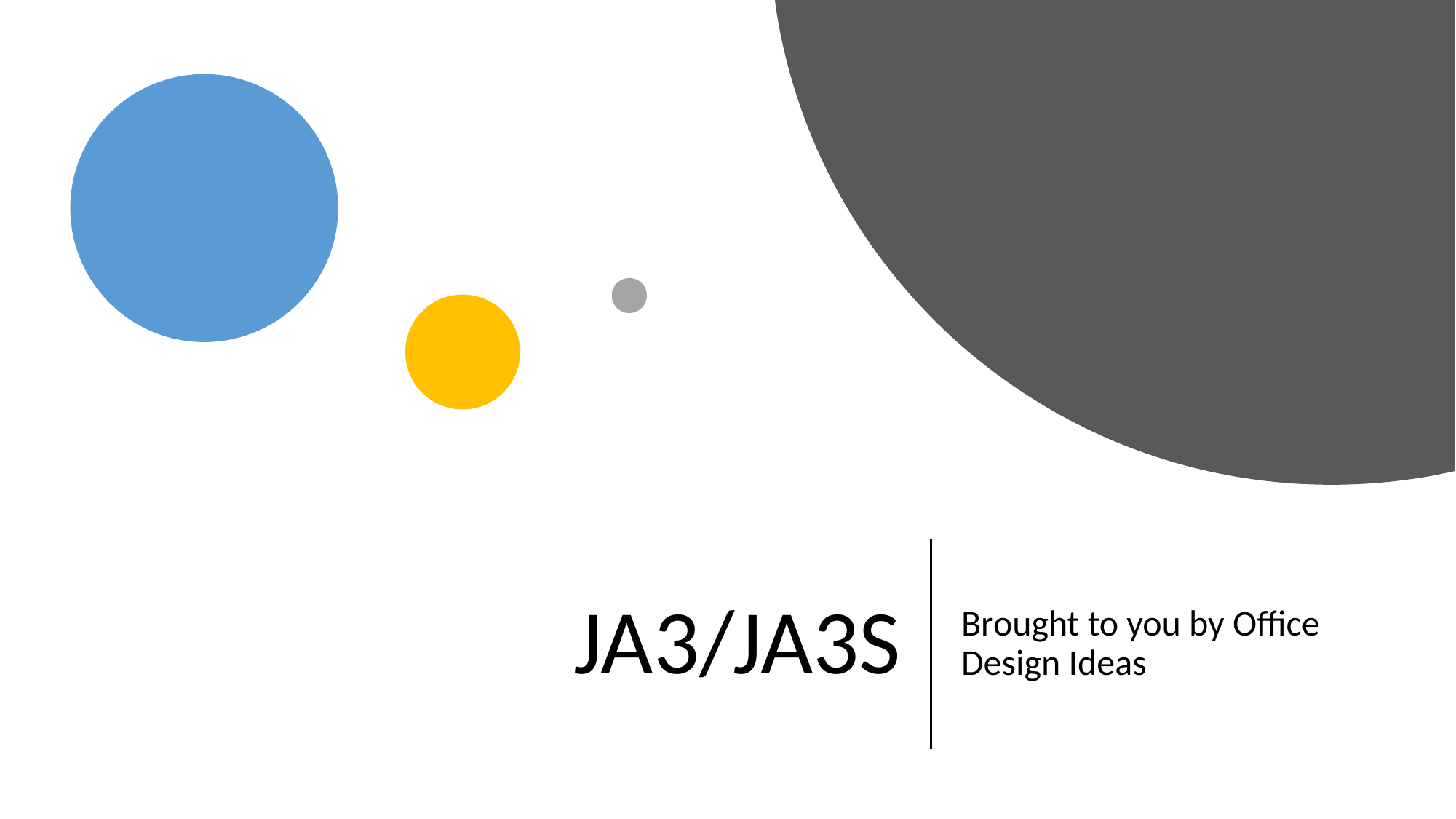

# JA3/JA3S
Brought to you by Office Design Ideas